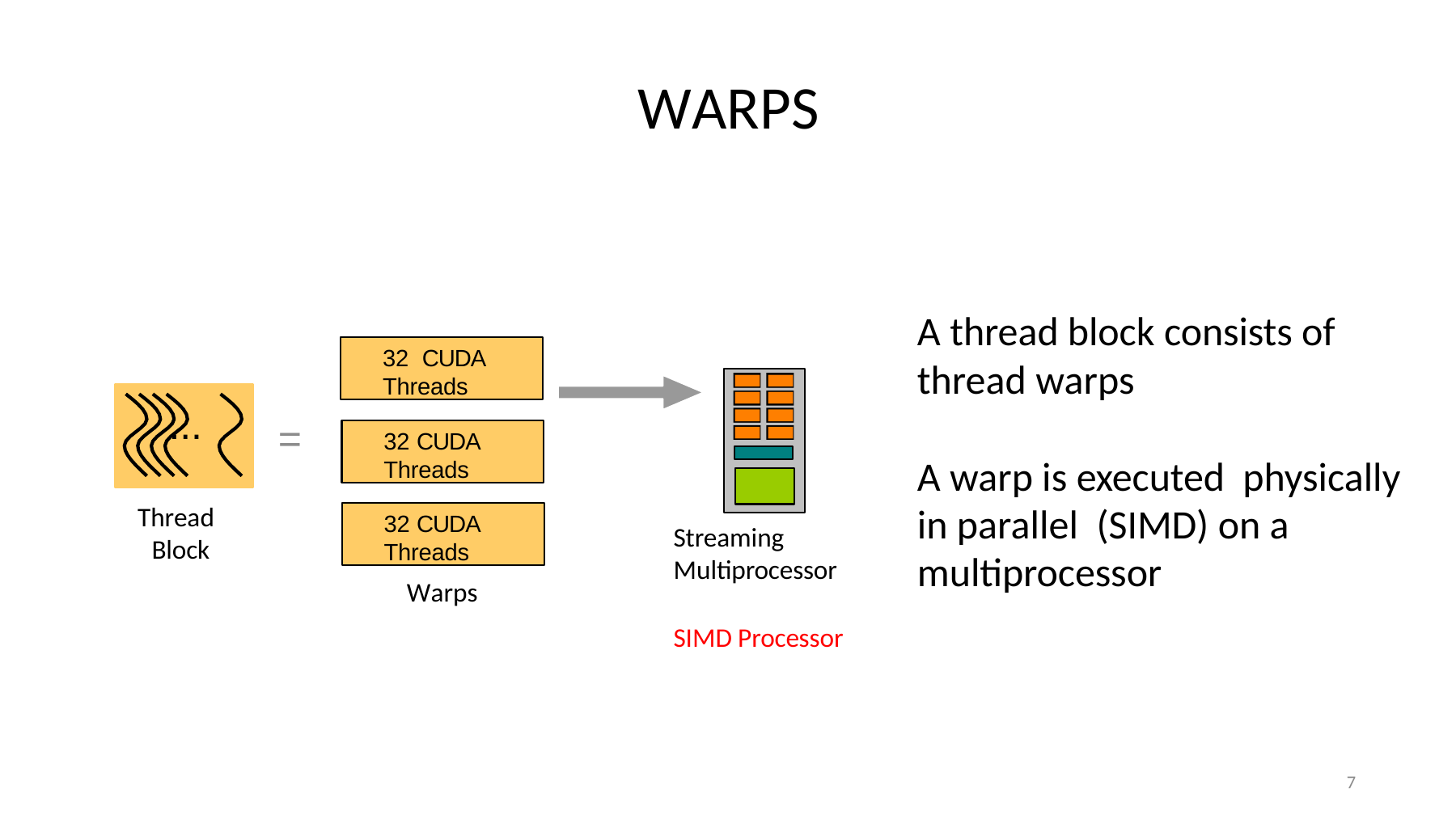

# WARPS
A thread block consists of  thread warps
32  CUDA Threads

...

=
32 CUDA Threads

A warp is executed  physically in parallel  (SIMD) on a multiprocessor

Thread  Block
32 CUDA Threads
Streaming Multiprocessor

SIMD Processor
Warps
7
7